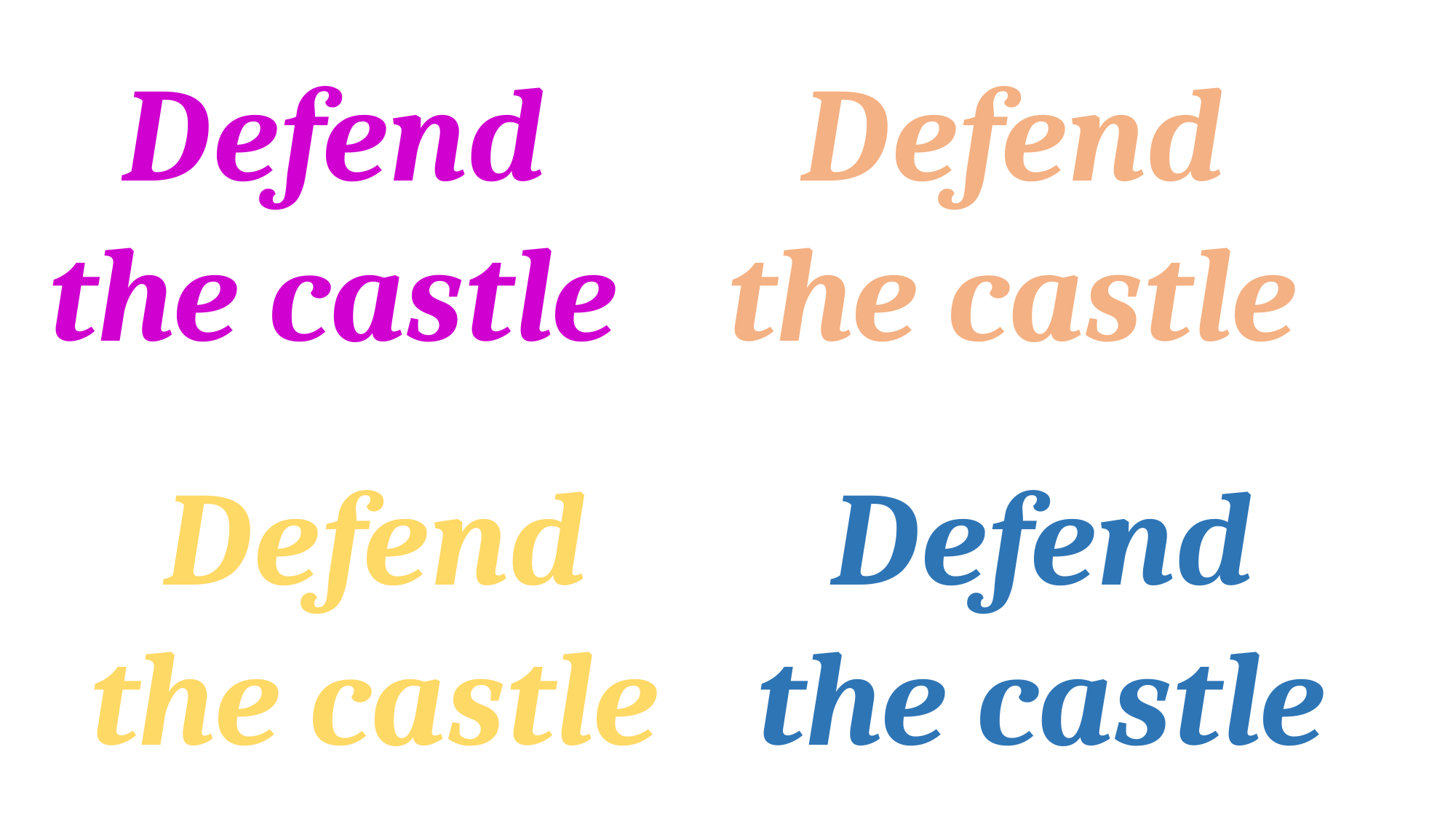

Defend
the castle
Defend
the castle
Defend
the castle
Defend
the castle